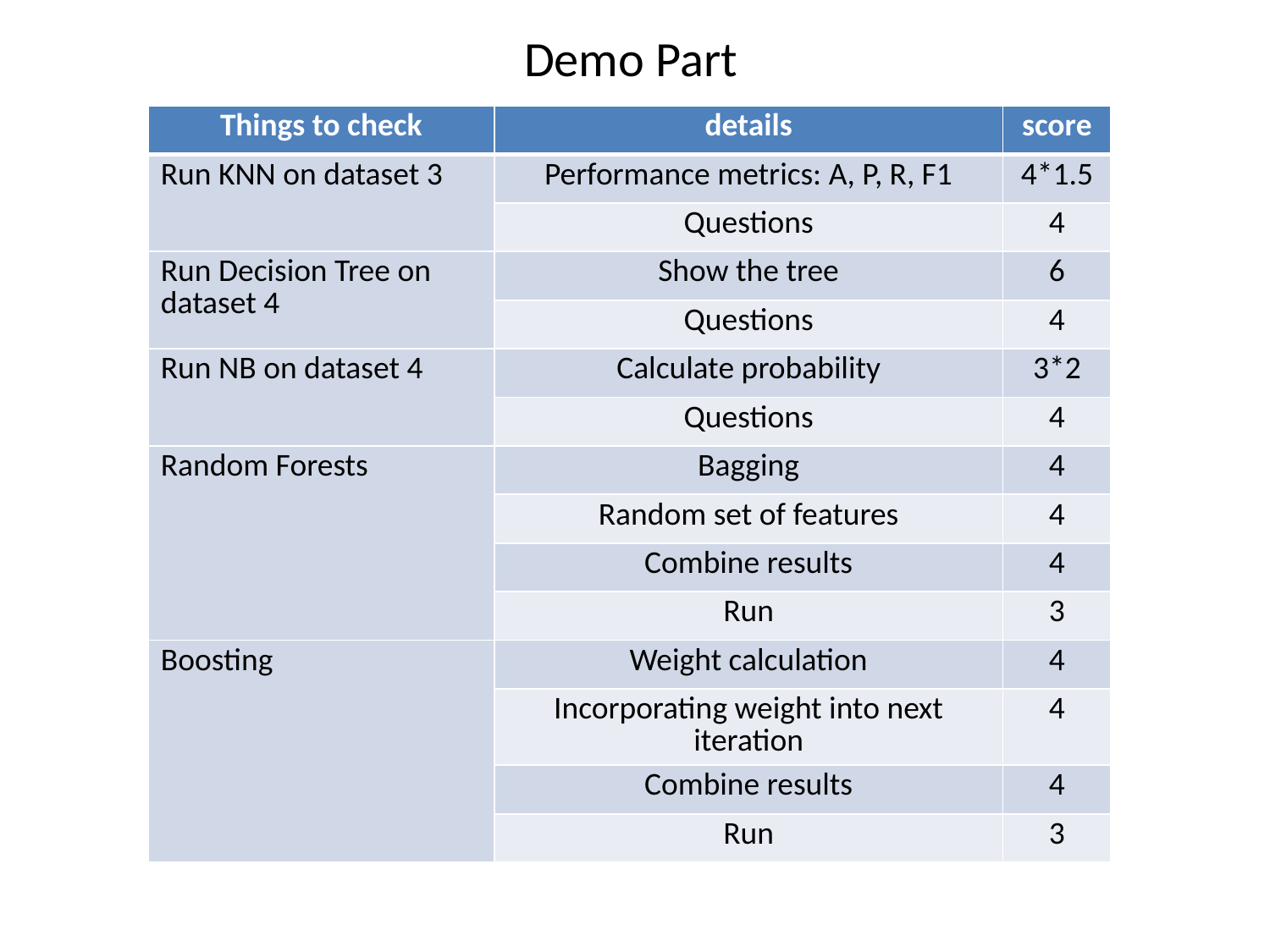

Demo Part
| Things to check | details | score |
| --- | --- | --- |
| Run KNN on dataset 3 | Performance metrics: A, P, R, F1 | 4\*1.5 |
|  | Questions | 4 |
| Run Decision Tree on dataset 4 | Show the tree | 6 |
|  | Questions | 4 |
| Run NB on dataset 4 | Calculate probability | 3\*2 |
|  | Questions | 4 |
| Random Forests | Bagging | 4 |
|  | Random set of features | 4 |
|  | Combine results | 4 |
|  | Run | 3 |
| Boosting | Weight calculation | 4 |
|  | Incorporating weight into next iteration | 4 |
|  | Combine results | 4 |
|  | Run | 3 |